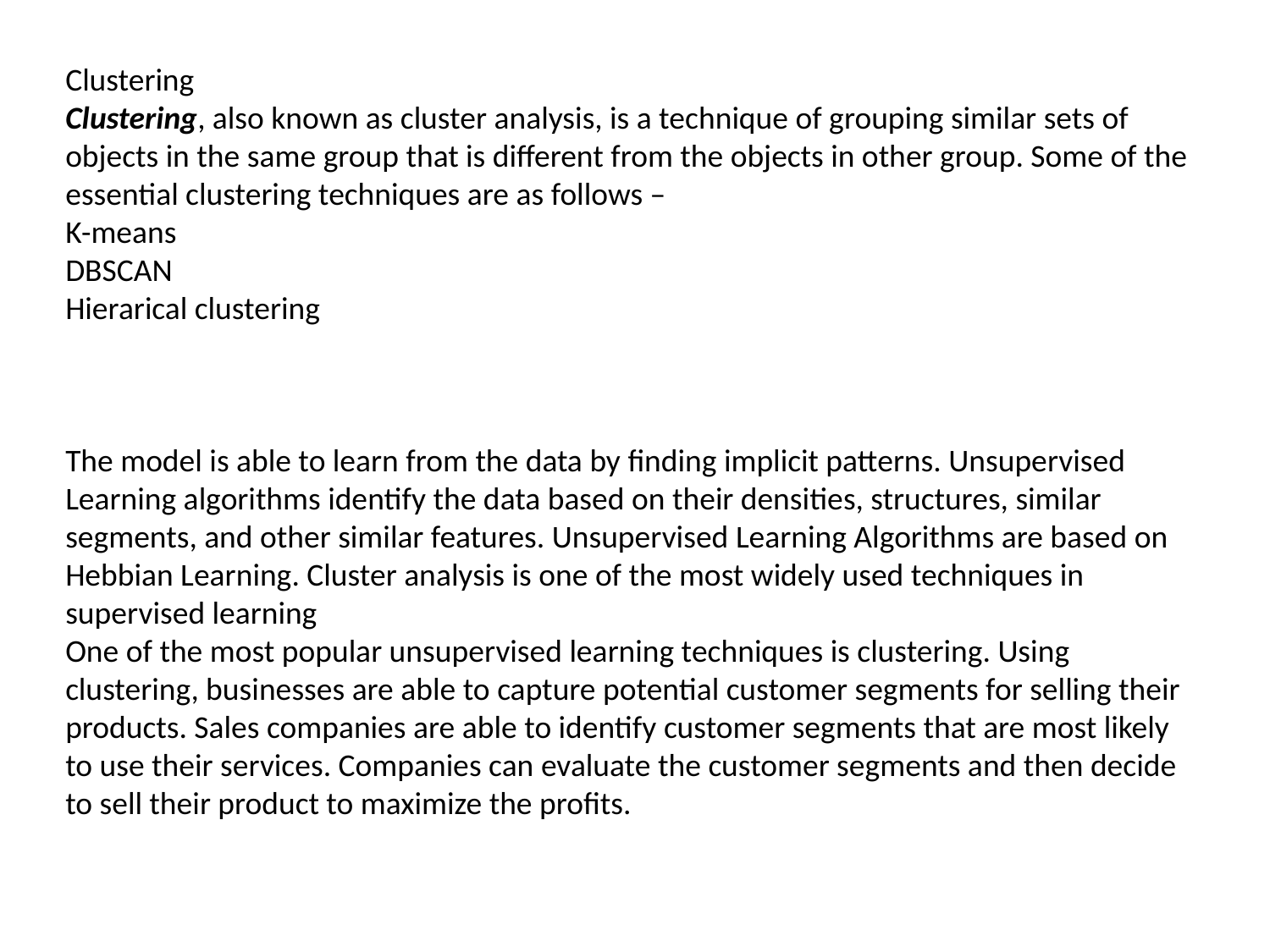

Clustering
Clustering, also known as cluster analysis, is a technique of grouping similar sets of objects in the same group that is different from the objects in other group. Some of the essential clustering techniques are as follows –
K-means
DBSCAN
Hierarical clustering

The model is able to learn from the data by finding implicit patterns. Unsupervised Learning algorithms identify the data based on their densities, structures, similar segments, and other similar features. Unsupervised Learning Algorithms are based on Hebbian Learning. Cluster analysis is one of the most widely used techniques in supervised learning
One of the most popular unsupervised learning techniques is clustering. Using clustering, businesses are able to capture potential customer segments for selling their products. Sales companies are able to identify customer segments that are most likely to use their services. Companies can evaluate the customer segments and then decide to sell their product to maximize the profits.